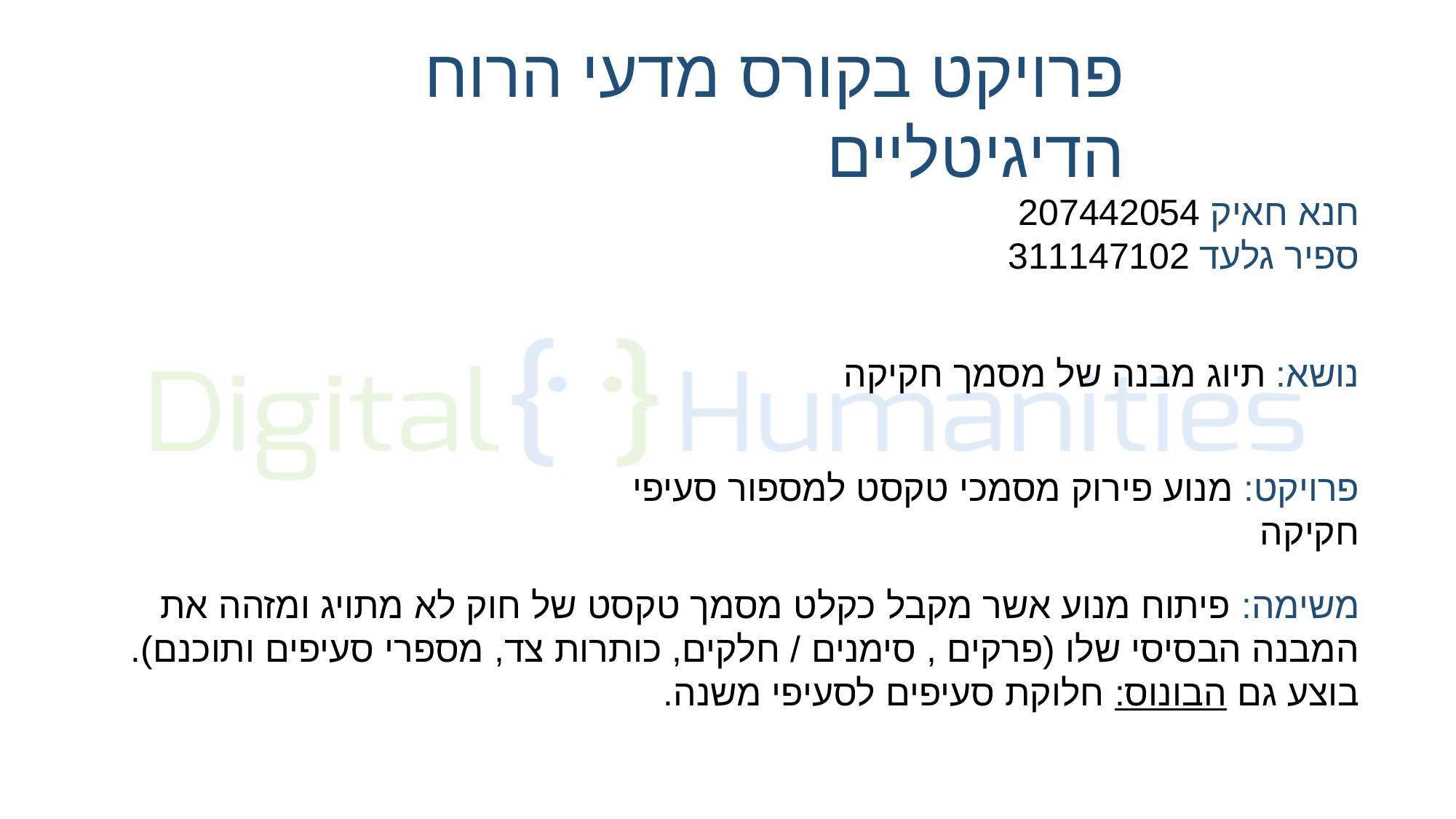

פרויקט בקורס מדעי הרוח הדיגיטליים
חנא חאיק	 207442054
ספיר גלעד	 311147102
נושא: תיוג מבנה של מסמך חקיקה
פרויקט: מנוע פירוק מסמכי טקסט למספור סעיפי חקיקה
משימה: פיתוח מנוע אשר מקבל כקלט מסמך טקסט של חוק לא מתויג ומזהה את המבנה הבסיסי שלו (פרקים , סימנים / חלקים, כותרות צד, מספרי סעיפים ותוכנם).
בוצע גם הבונוס: חלוקת סעיפים לסעיפי משנה.